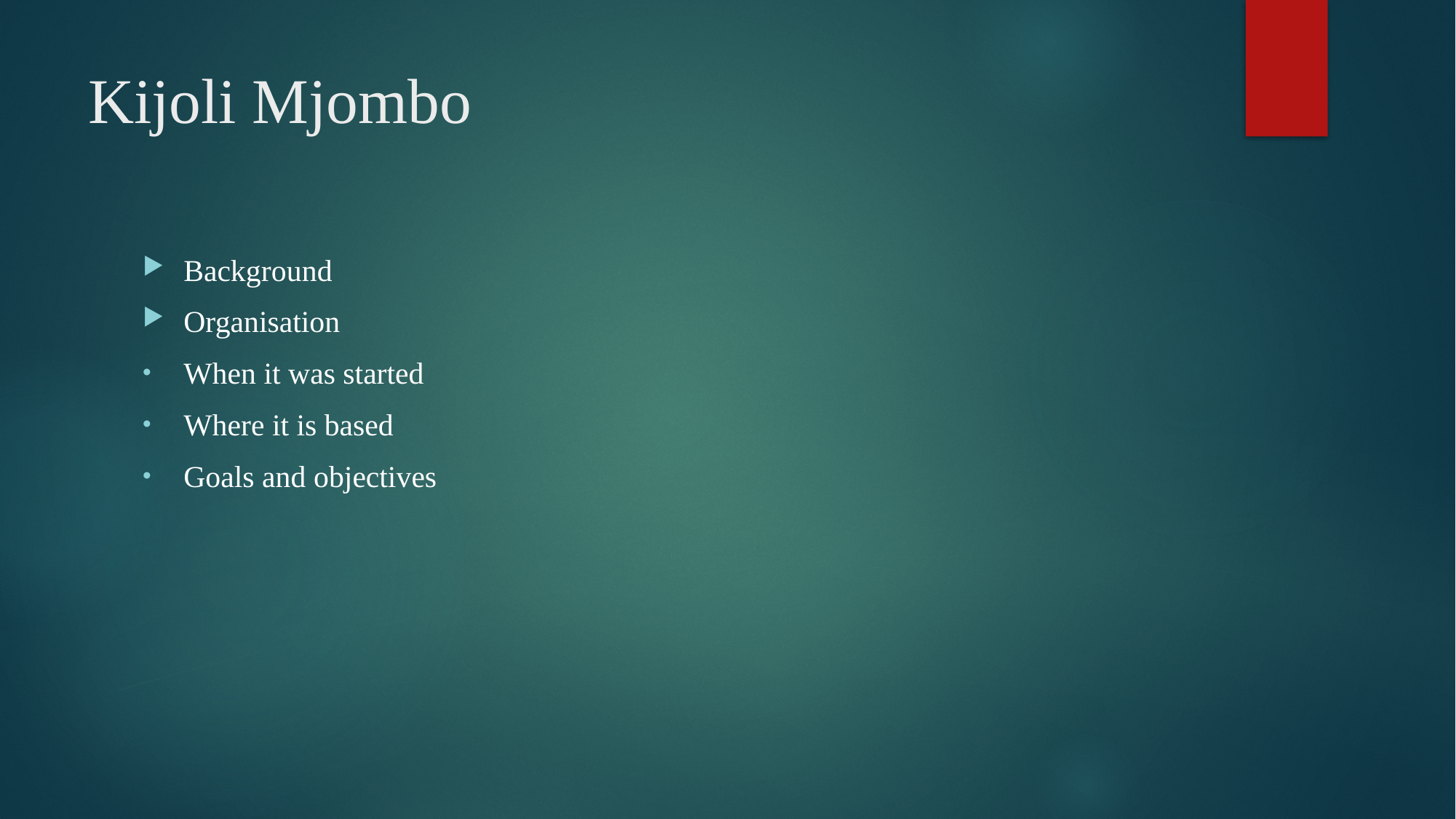

# Kijoli Mjombo
Background
Organisation
When it was started
Where it is based
Goals and objectives